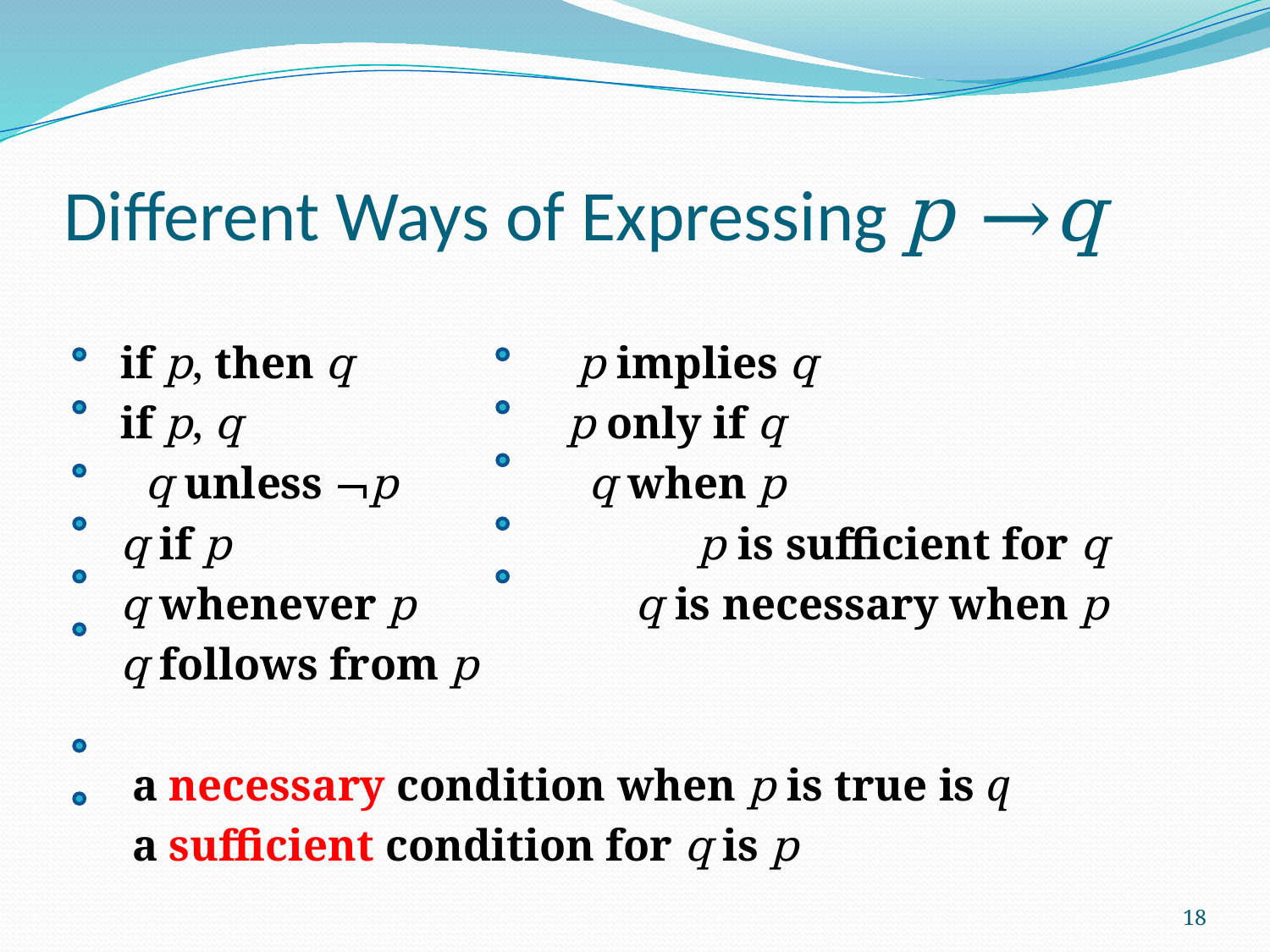

# Different Ways of Expressing p →q

    if p, then q                    p implies q
    if p, q                             p only if q
     q unless ¬p                 q when p
    q if p                                  p is sufficient for q
    q whenever p                q is necessary when p
    q follows from p

     a necessary condition when p is true is q
     a sufficient condition for q is p

18